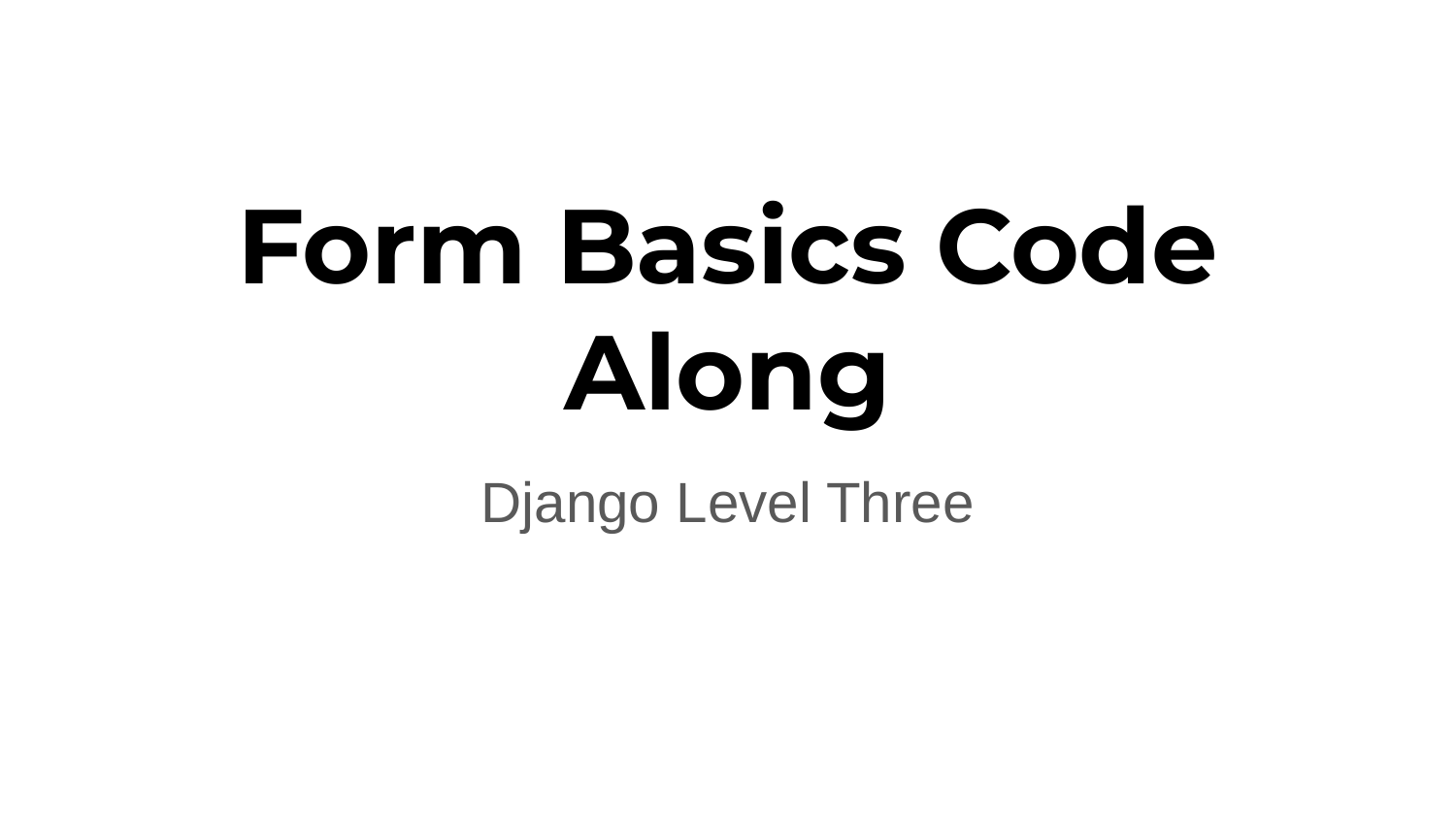

# Form Basics Code Along
Django Level Three